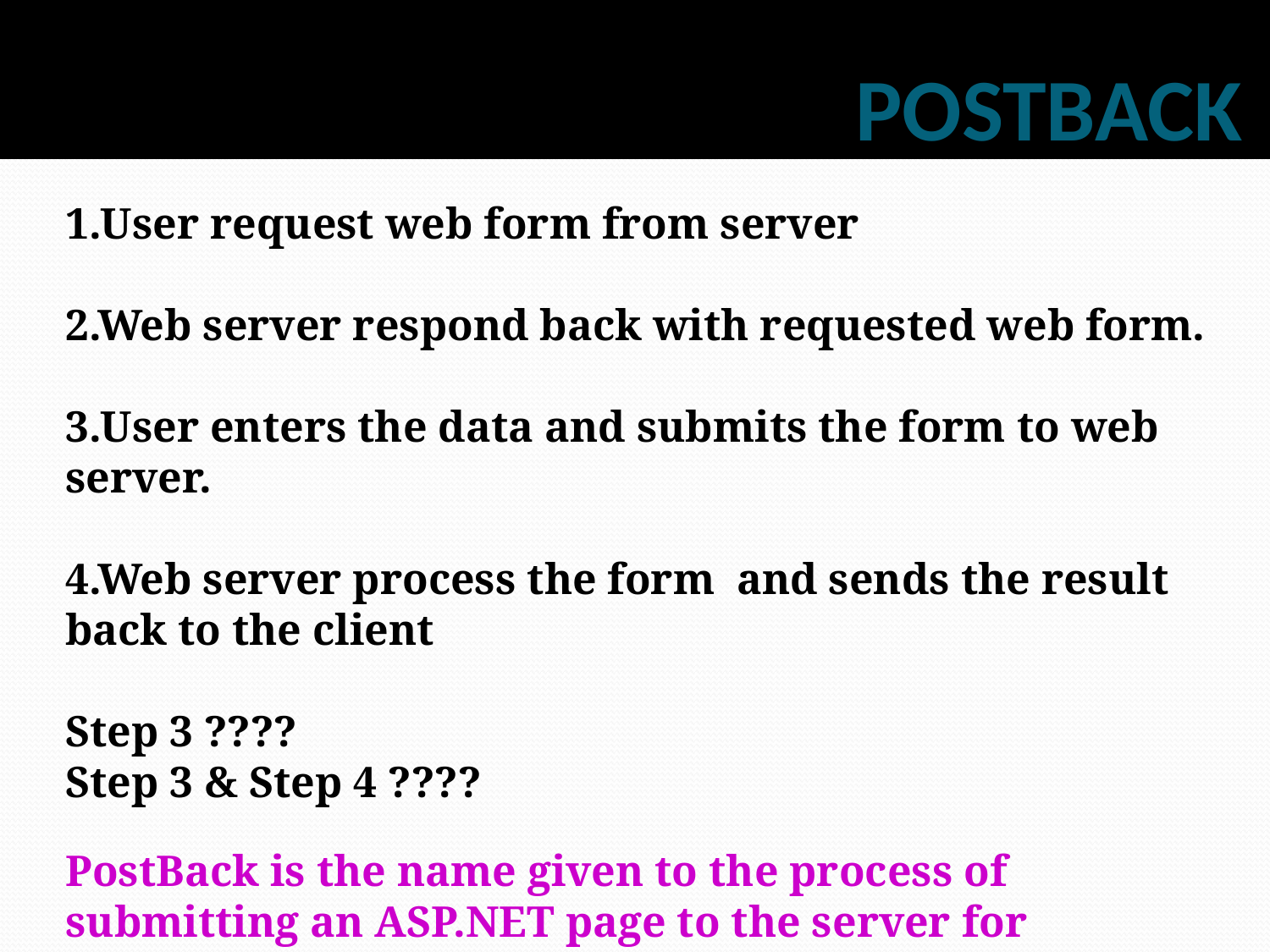

# POSTBACK
1.User request web form from server

2.Web server respond back with requested web form.

3.User enters the data and submits the form to web server.

4.Web server process the form  and sends the result back to the client

Step 3 ????
Step 3 & Step 4 ????

PostBack is the name given to the process of submitting an ASP.NET page to the server for processing.